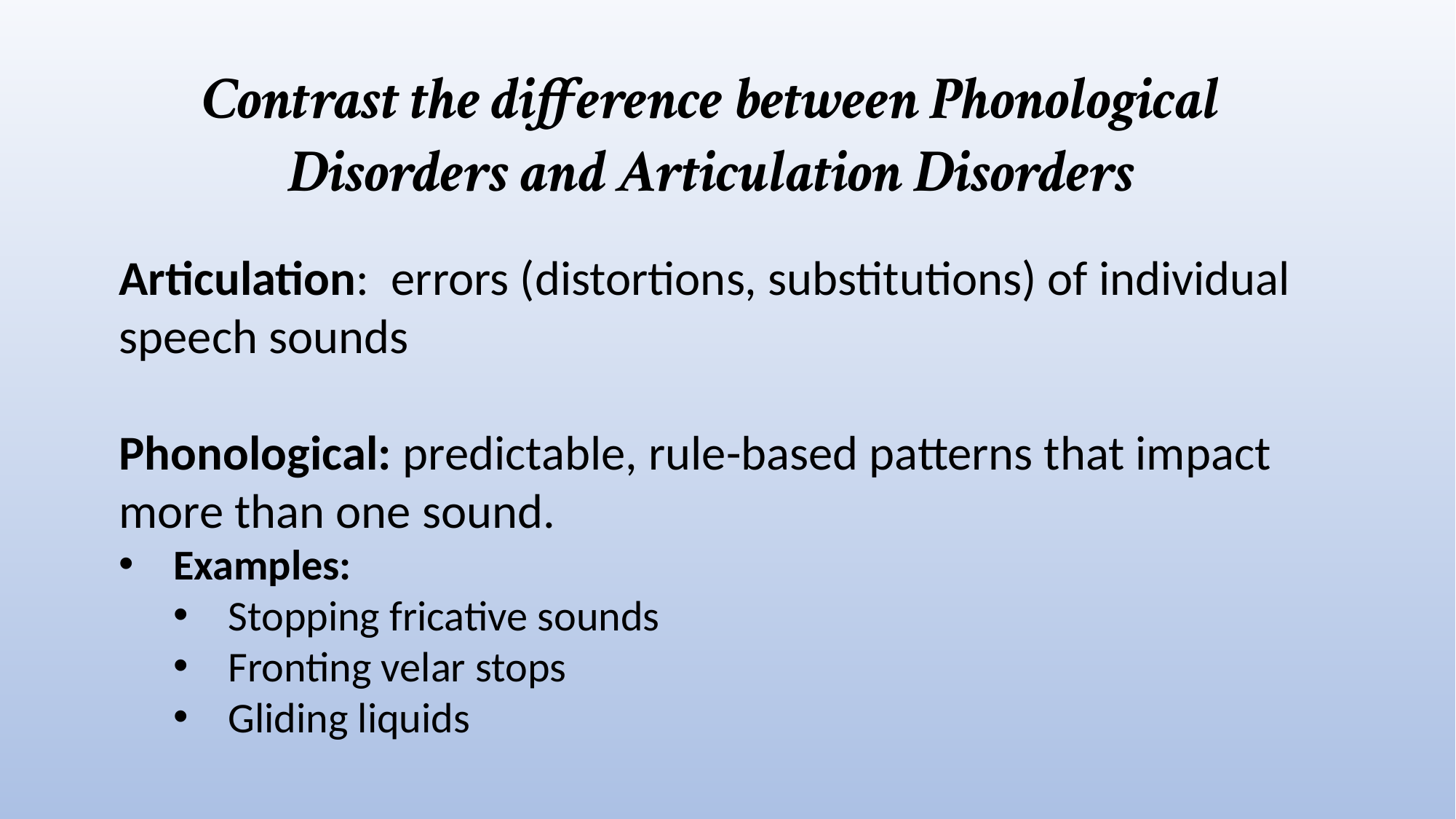

Contrast the difference between Phonological Disorders and Articulation Disorders
Articulation:  errors (distortions, substitutions) of individual speech sounds

Phonological: predictable, rule-based patterns that impact more than one sound.
Examples:
Stopping fricative sounds
Fronting velar stops
Gliding liquids